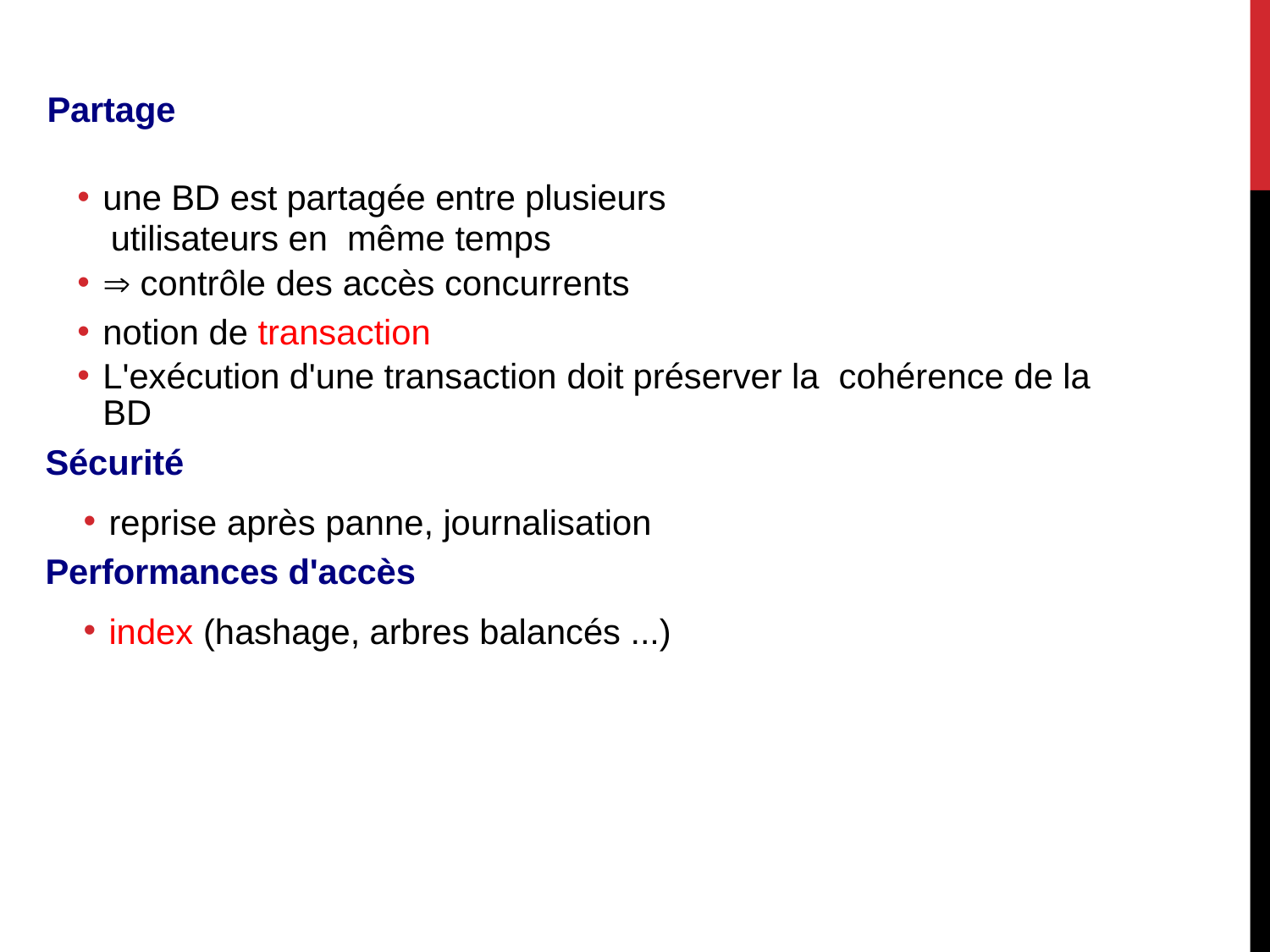

Partage
une BD est partagée entre plusieurs
 utilisateurs en  même temps
⇒ contrôle des accès concurrents
notion de transaction
L'exécution d'une transaction doit préserver la  cohérence de la BD
Sécurité
reprise après panne, journalisation
Performances d'accès
index (hashage, arbres balancés ...)